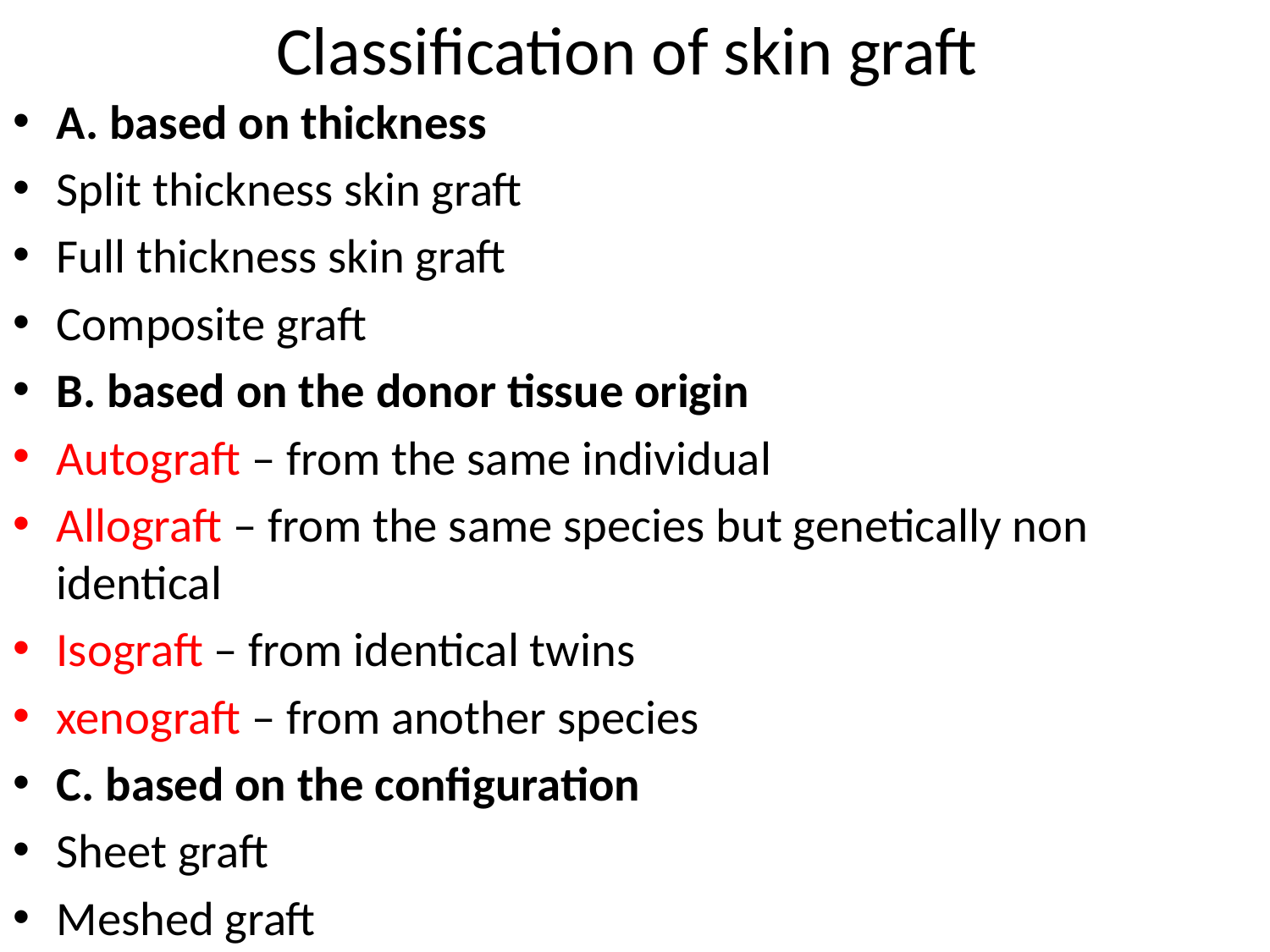

# Classification of skin graft
A. based on thickness
Split thickness skin graft
Full thickness skin graft
Composite graft
B. based on the donor tissue origin
Autograft – from the same individual
Allograft – from the same species but genetically non identical
Isograft – from identical twins
xenograft – from another species
C. based on the configuration
Sheet graft
Meshed graft